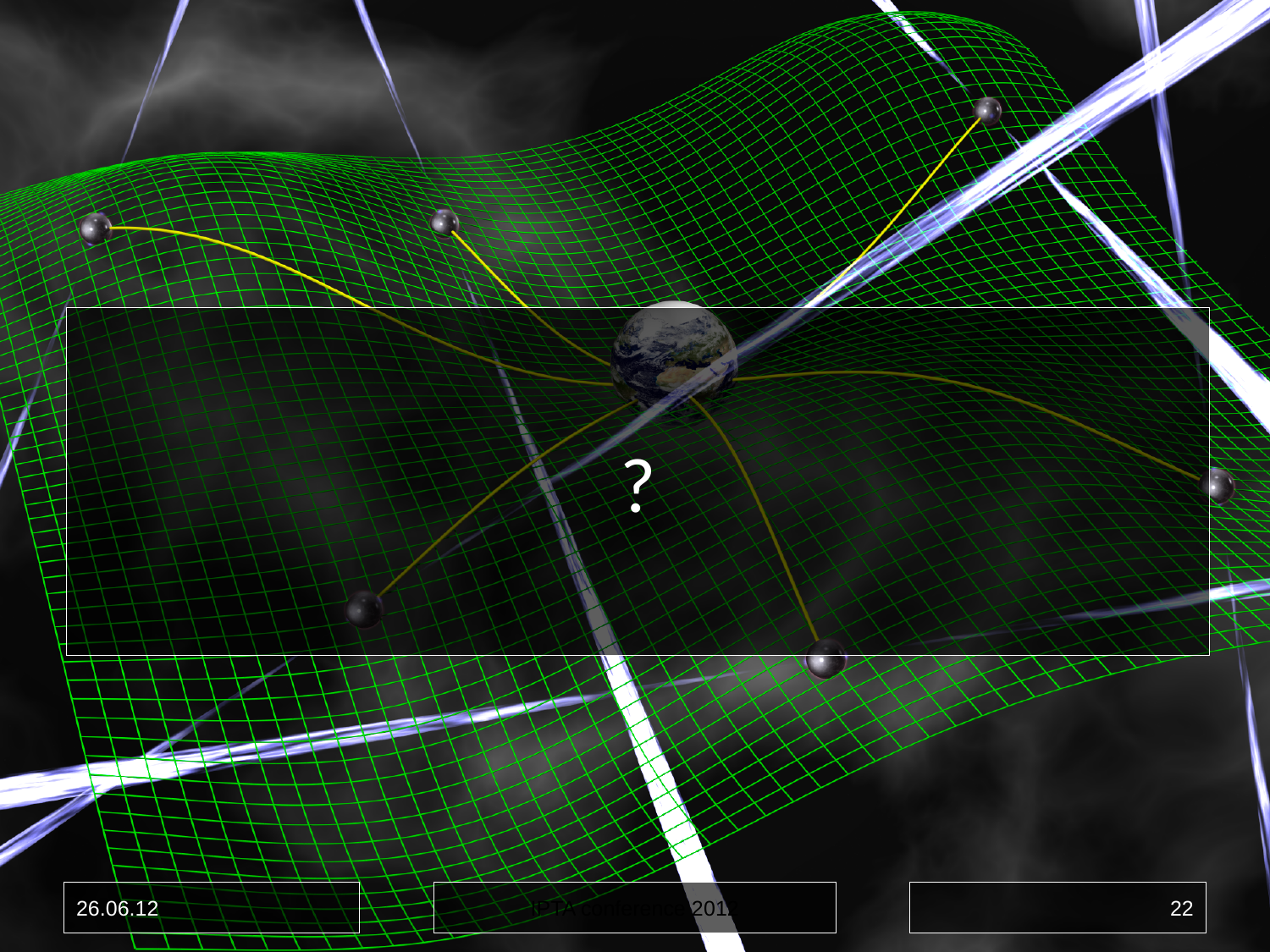

# ?
26.06.12
IPTA conference 2012
22